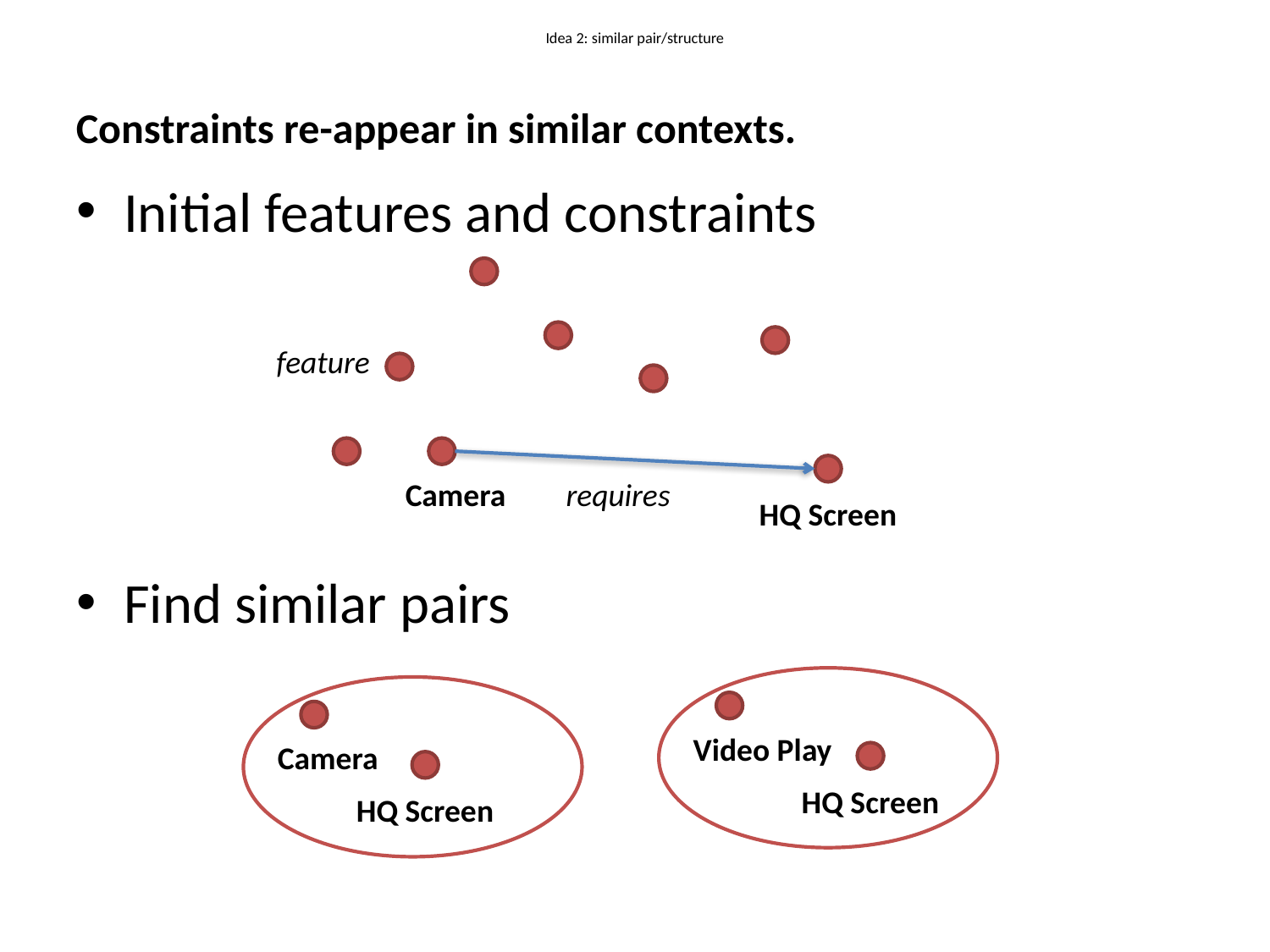

# Idea 2: similar pair/structure
Constraints re-appear in similar contexts.
Initial features and constraints

feature

Camera
requires
HQ Screen
Find similar pairs

Video Play
Camera

HQ Screen
HQ Screen